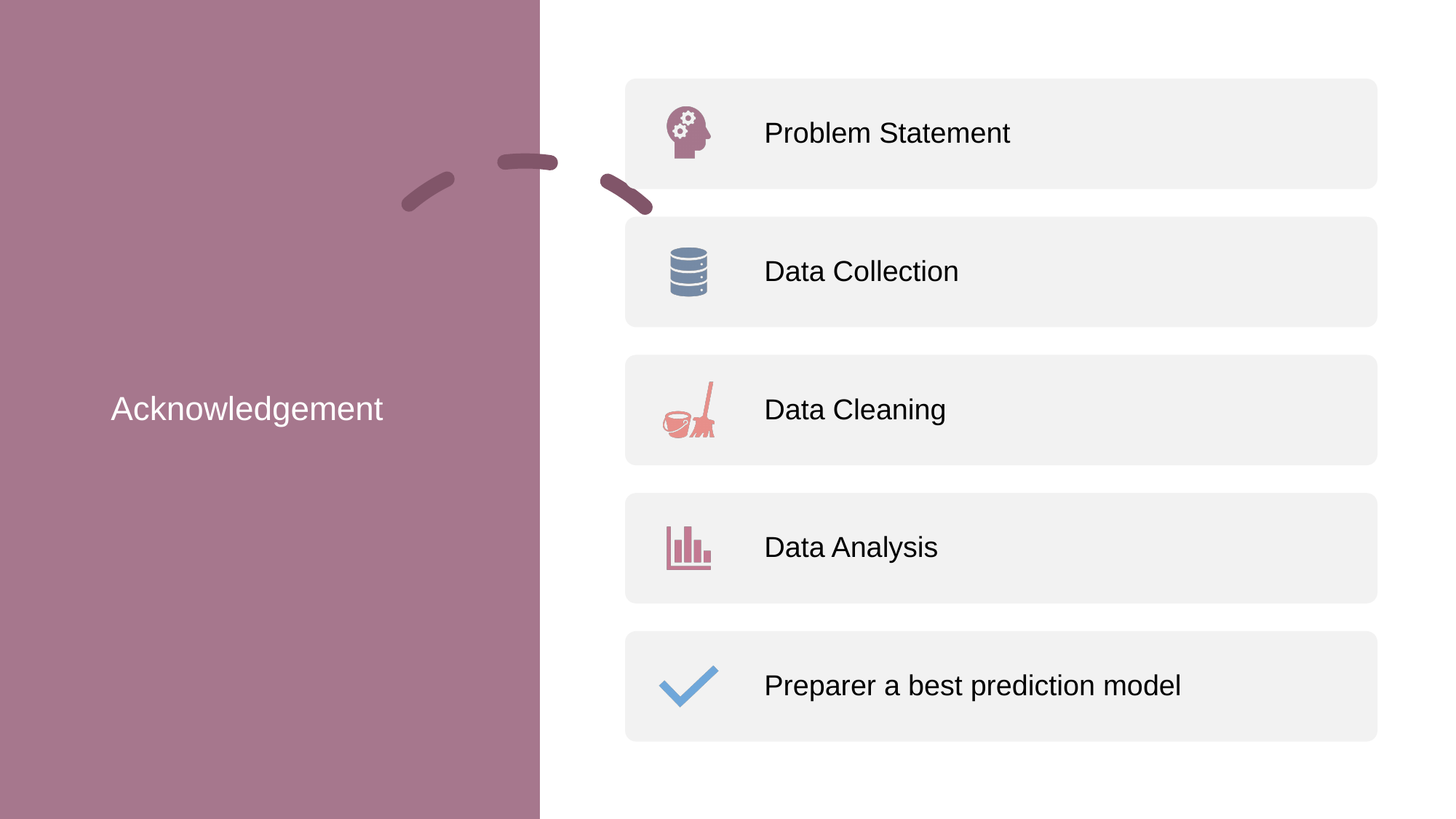

# Acknowledgement
Problem Statement
Data Collection
Data Cleaning
Data Analysis
Preparer a best prediction model